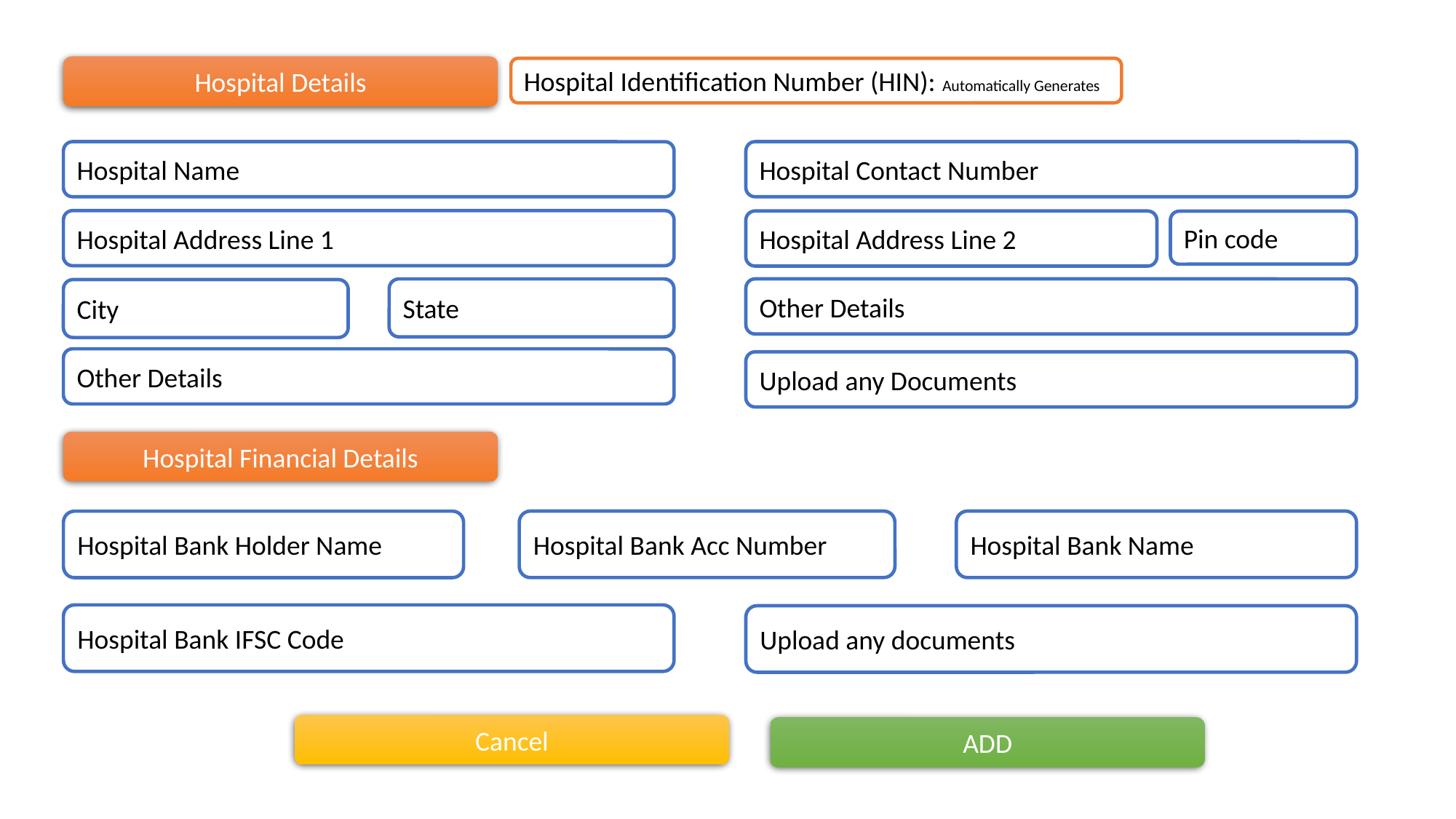

Hospital Details
Hospital Identification Number (HIN): Automatically Generates
Hospital Name
Hospital Contact Number
Hospital Address Line 1
Hospital Address Line 2
Pin code
State
Other Details
City
Other Details
Upload any Documents
Hospital Financial Details
Hospital Bank Name
Hospital Bank Acc Number
Hospital Bank Holder Name
Hospital Bank IFSC Code
Upload any documents
Cancel
ADD